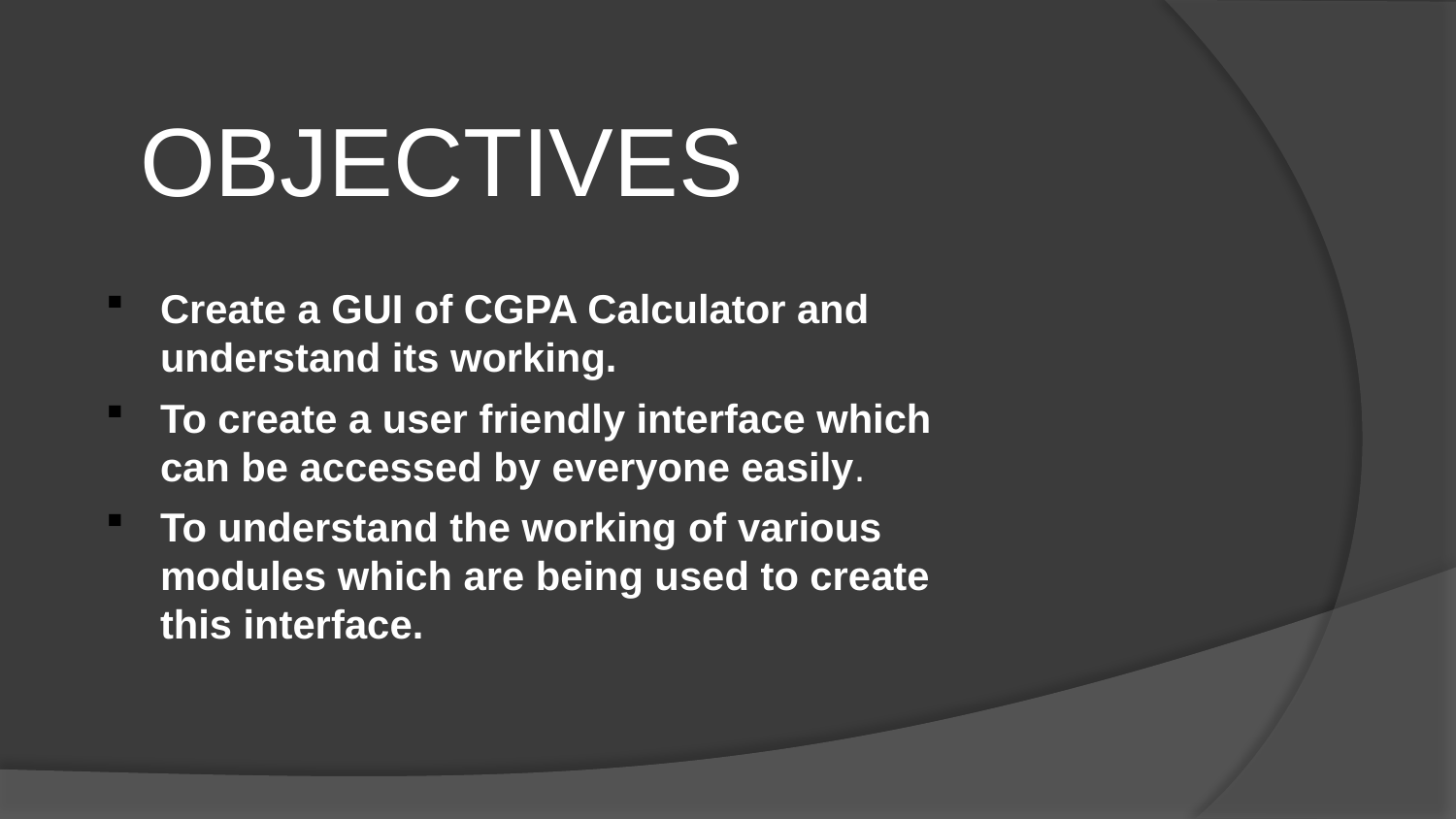

# OBJECTIVES
Create a GUI of CGPA Calculator and understand its working.
To create a user friendly interface which can be accessed by everyone easily.
To understand the working of various modules which are being used to create this interface.